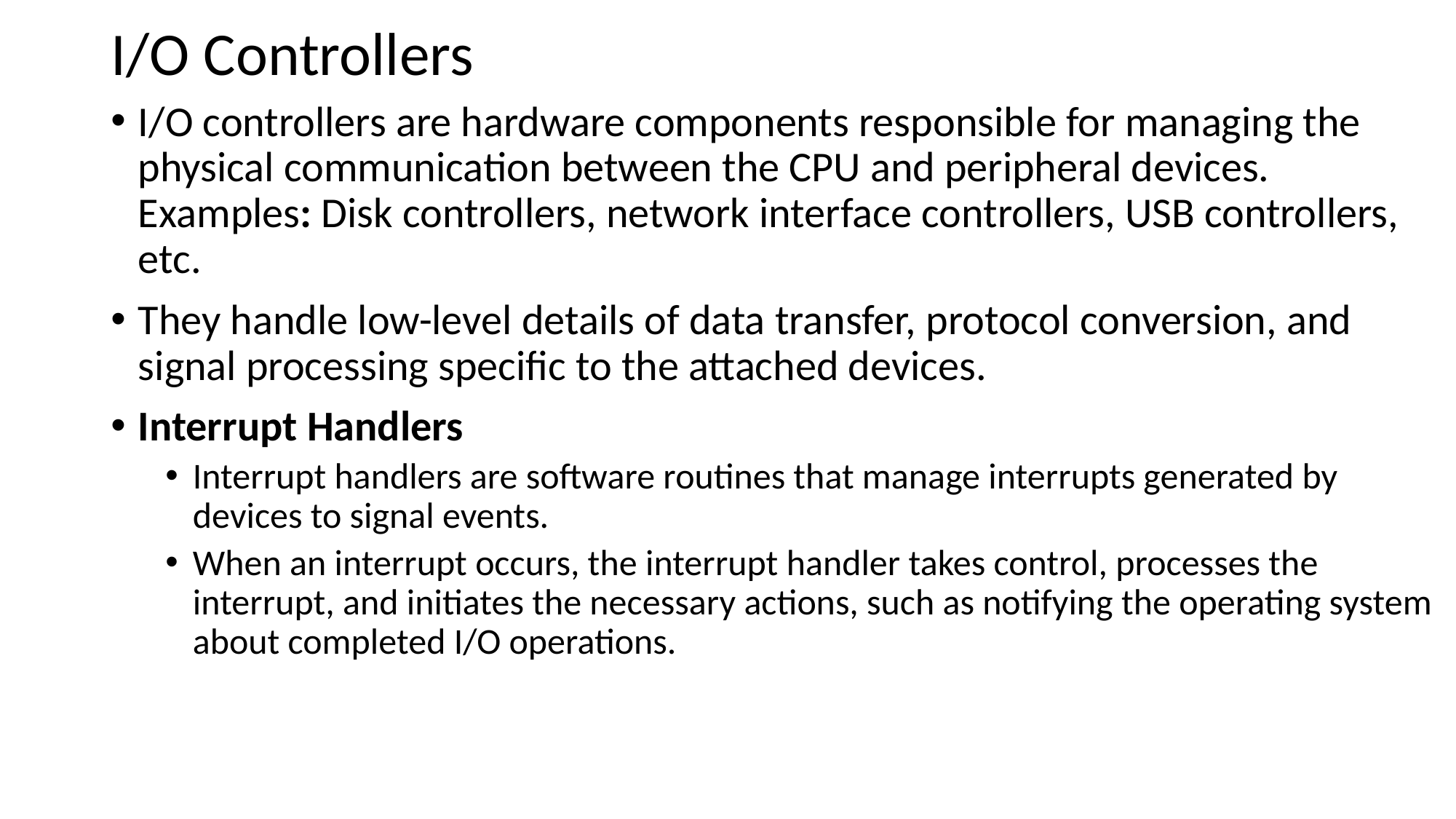

# I/O Controllers
I/O controllers are hardware components responsible for managing the physical communication between the CPU and peripheral devices. Examples: Disk controllers, network interface controllers, USB controllers, etc.
They handle low-level details of data transfer, protocol conversion, and signal processing specific to the attached devices.
Interrupt Handlers
Interrupt handlers are software routines that manage interrupts generated by devices to signal events.
When an interrupt occurs, the interrupt handler takes control, processes the interrupt, and initiates the necessary actions, such as notifying the operating system about completed I/O operations.